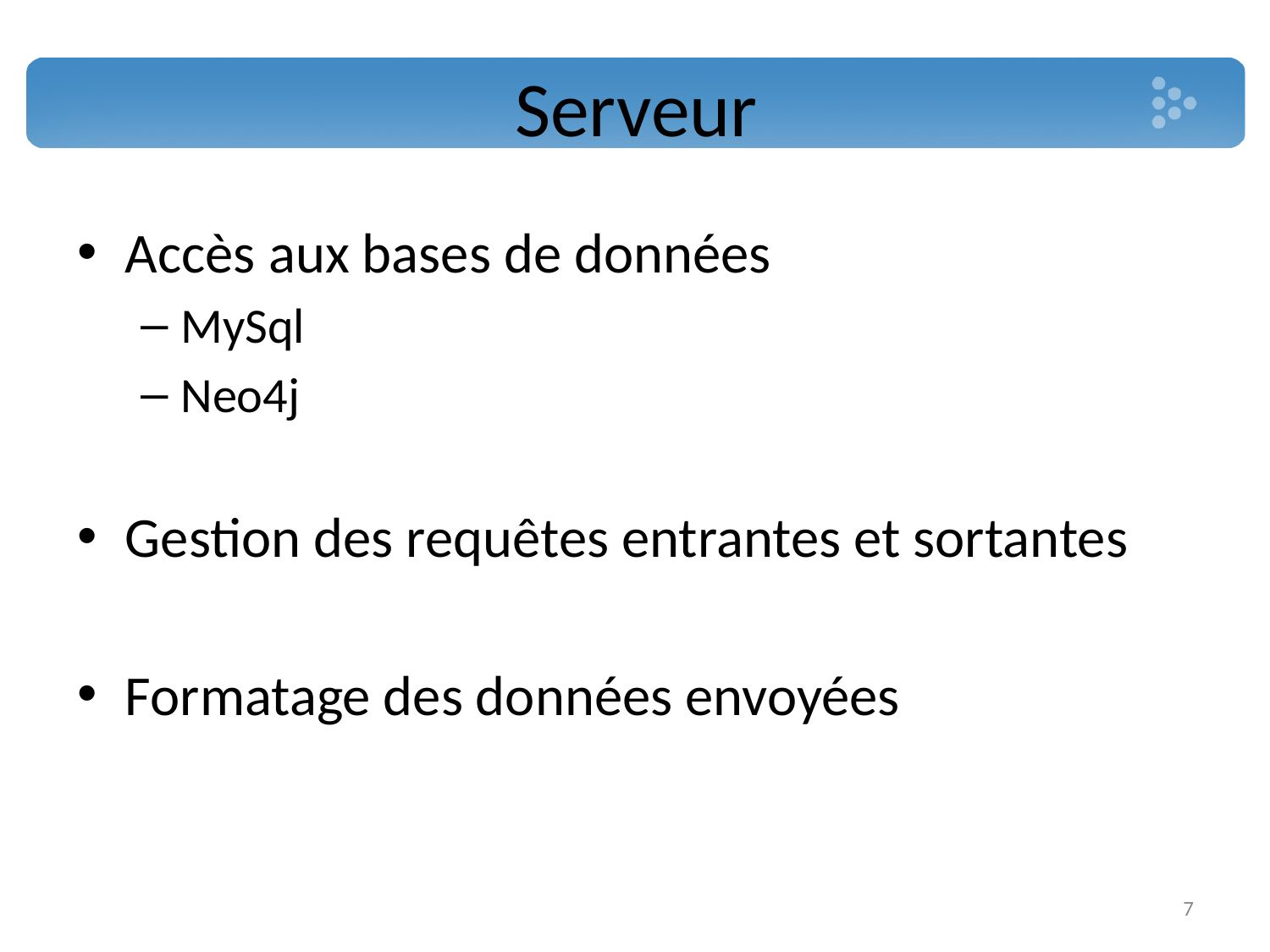

# Serveur
Accès aux bases de données
MySql
Neo4j

Gestion des requêtes entrantes et sortantes

Formatage des données envoyées

7